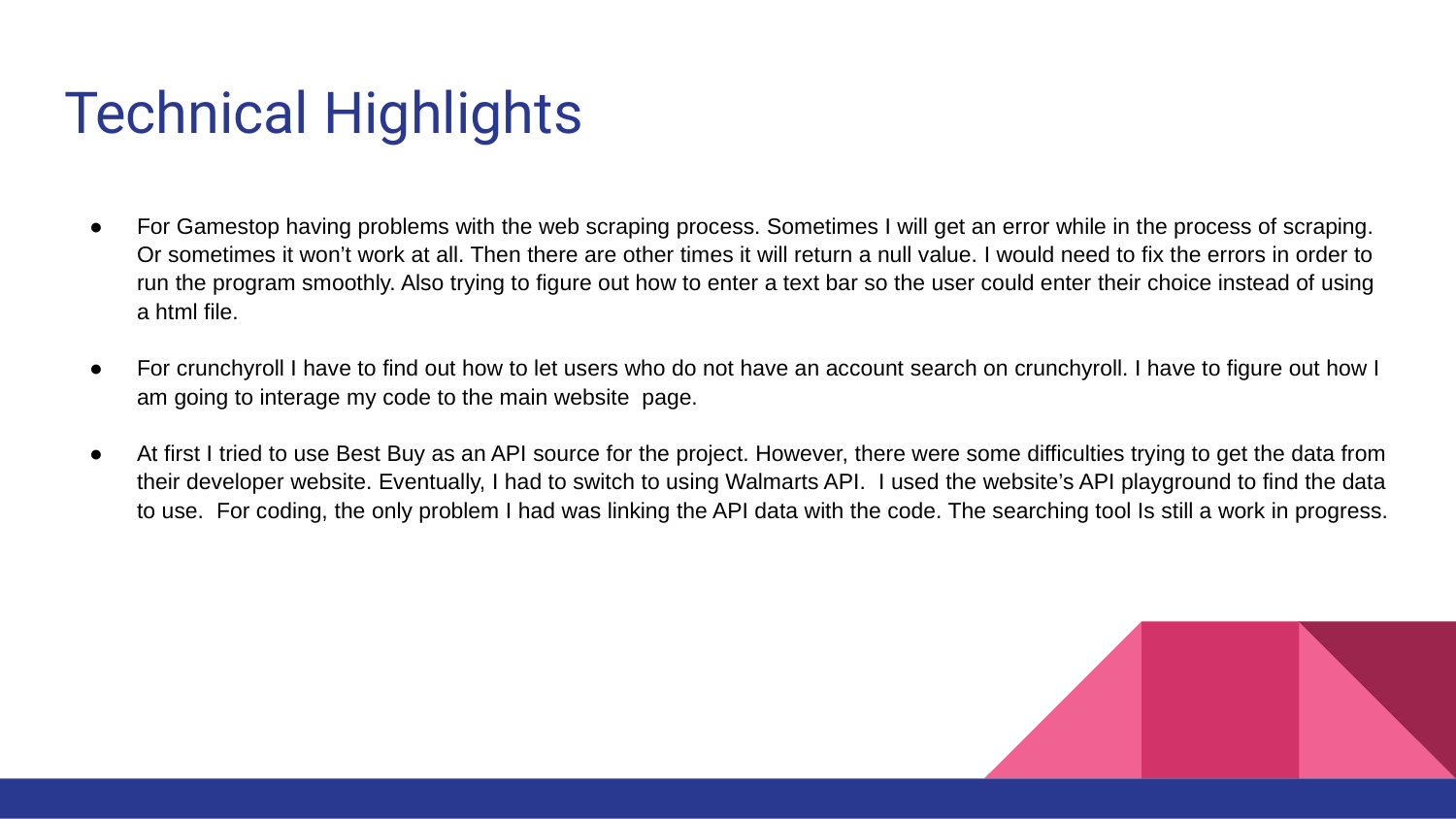

# Technical Highlights
For Gamestop having problems with the web scraping process. Sometimes I will get an error while in the process of scraping. Or sometimes it won’t work at all. Then there are other times it will return a null value. I would need to fix the errors in order to run the program smoothly. Also trying to figure out how to enter a text bar so the user could enter their choice instead of using a html file.

For crunchyroll I have to find out how to let users who do not have an account search on crunchyroll. I have to figure out how I am going to interage my code to the main website  page.

At first I tried to use Best Buy as an API source for the project. However, there were some difficulties trying to get the data from their developer website. Eventually, I had to switch to using Walmarts API.  I used the website’s API playground to find the data to use.  For coding, the only problem I had was linking the API data with the code. The searching tool Is still a work in progress.